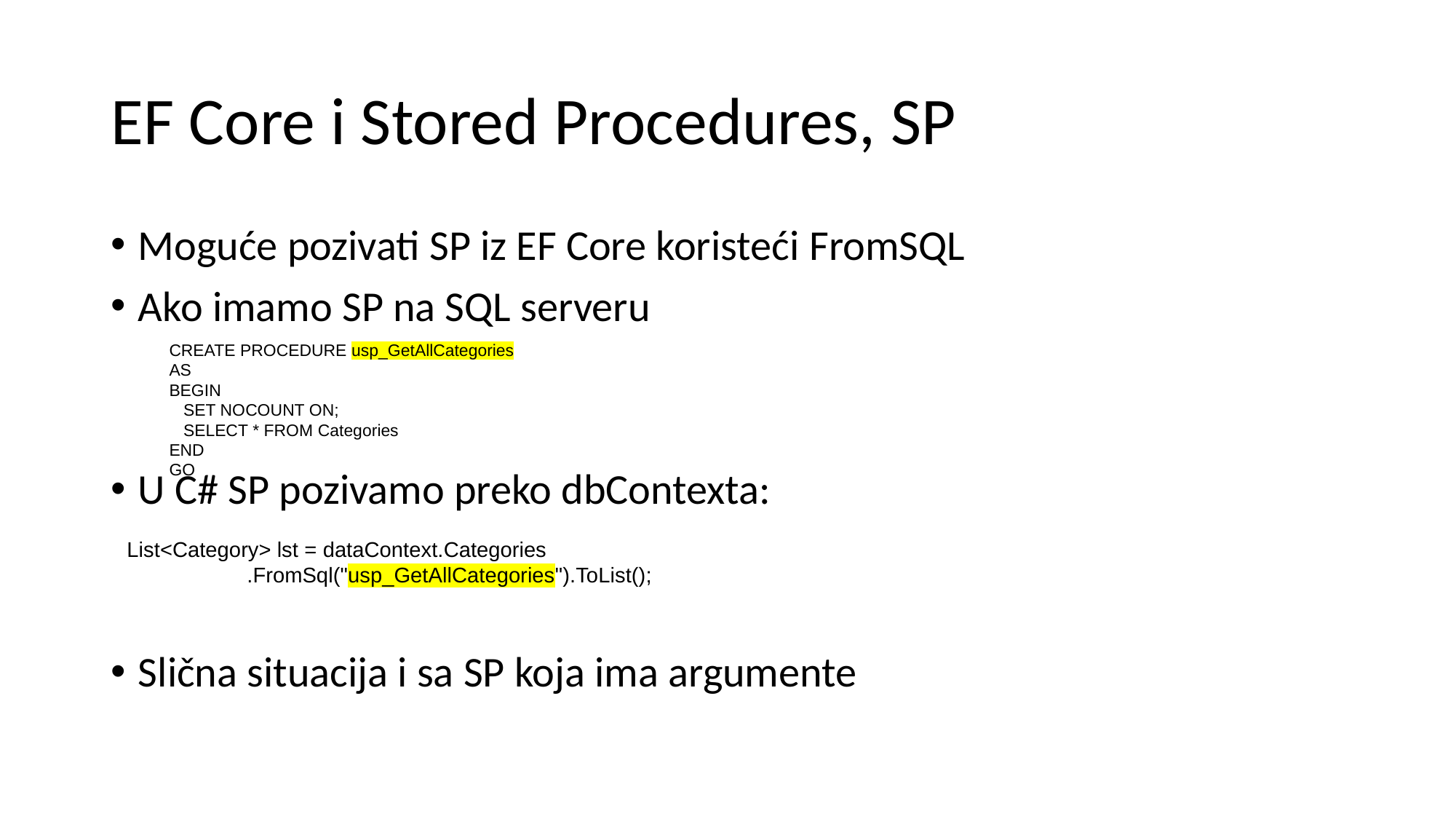

# EF Core i Stored Procedures, SP
Moguće pozivati SP iz EF Core koristeći FromSQL
Ako imamo SP na SQL serveru

U C# SP pozivamo preko dbContexta:

Slična situacija i sa SP koja ima argumente
CREATE PROCEDURE usp_GetAllCategories
AS
BEGIN
   SET NOCOUNT ON;
   SELECT * FROM Categories
END
GO
List<Category> lst = dataContext.Categories
                    .FromSql("usp_GetAllCategories").ToList();